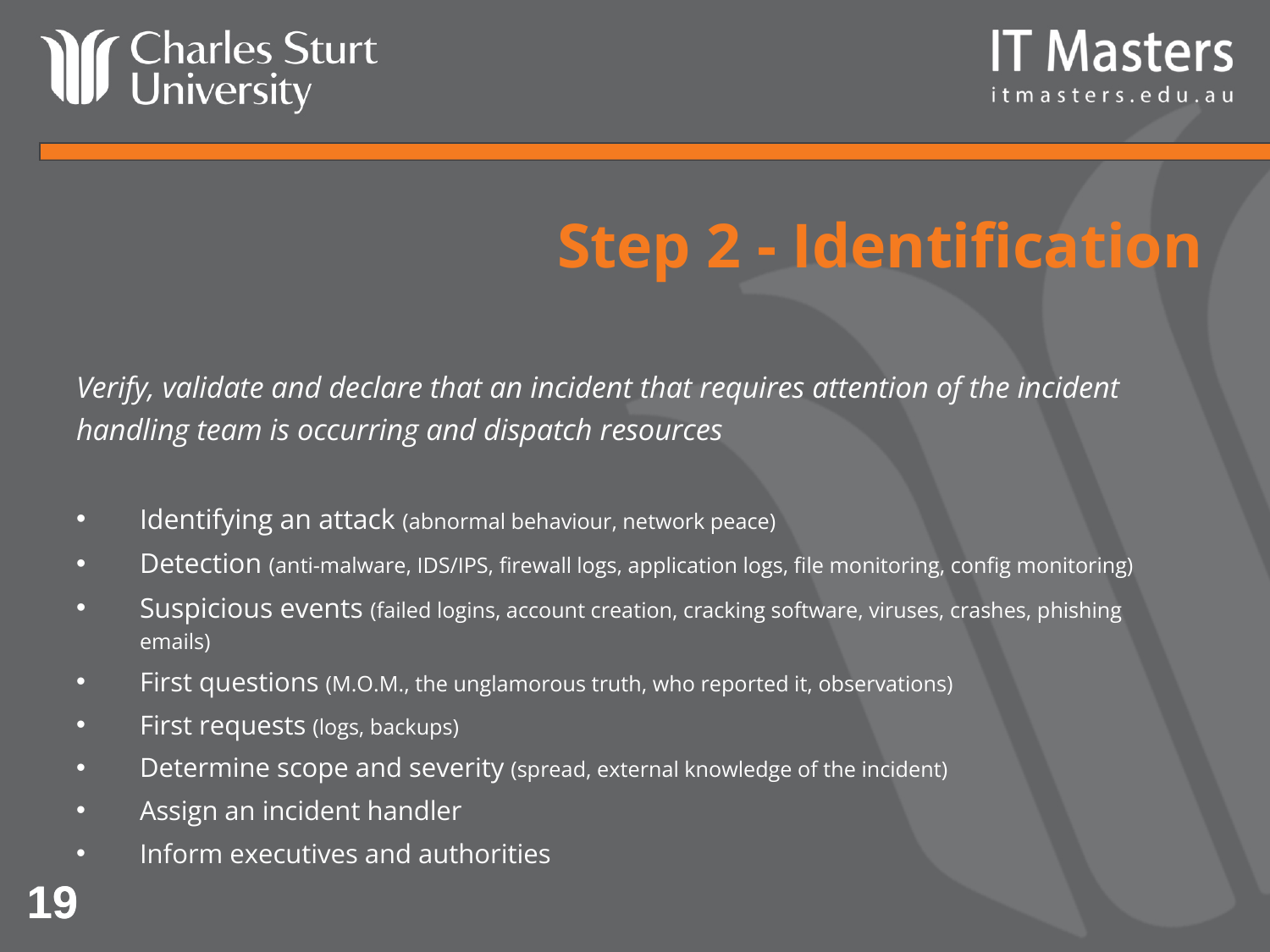

# Step 2 - Identification
Verify, validate and declare that an incident that requires attention of the incident handling team is occurring and dispatch resources

Identifying an attack (abnormal behaviour, network peace)
Detection (anti-malware, IDS/IPS, firewall logs, application logs, file monitoring, config monitoring)
Suspicious events (failed logins, account creation, cracking software, viruses, crashes, phishing emails)
First questions (M.O.M., the unglamorous truth, who reported it, observations)
First requests (logs, backups)
Determine scope and severity (spread, external knowledge of the incident)
Assign an incident handler
Inform executives and authorities